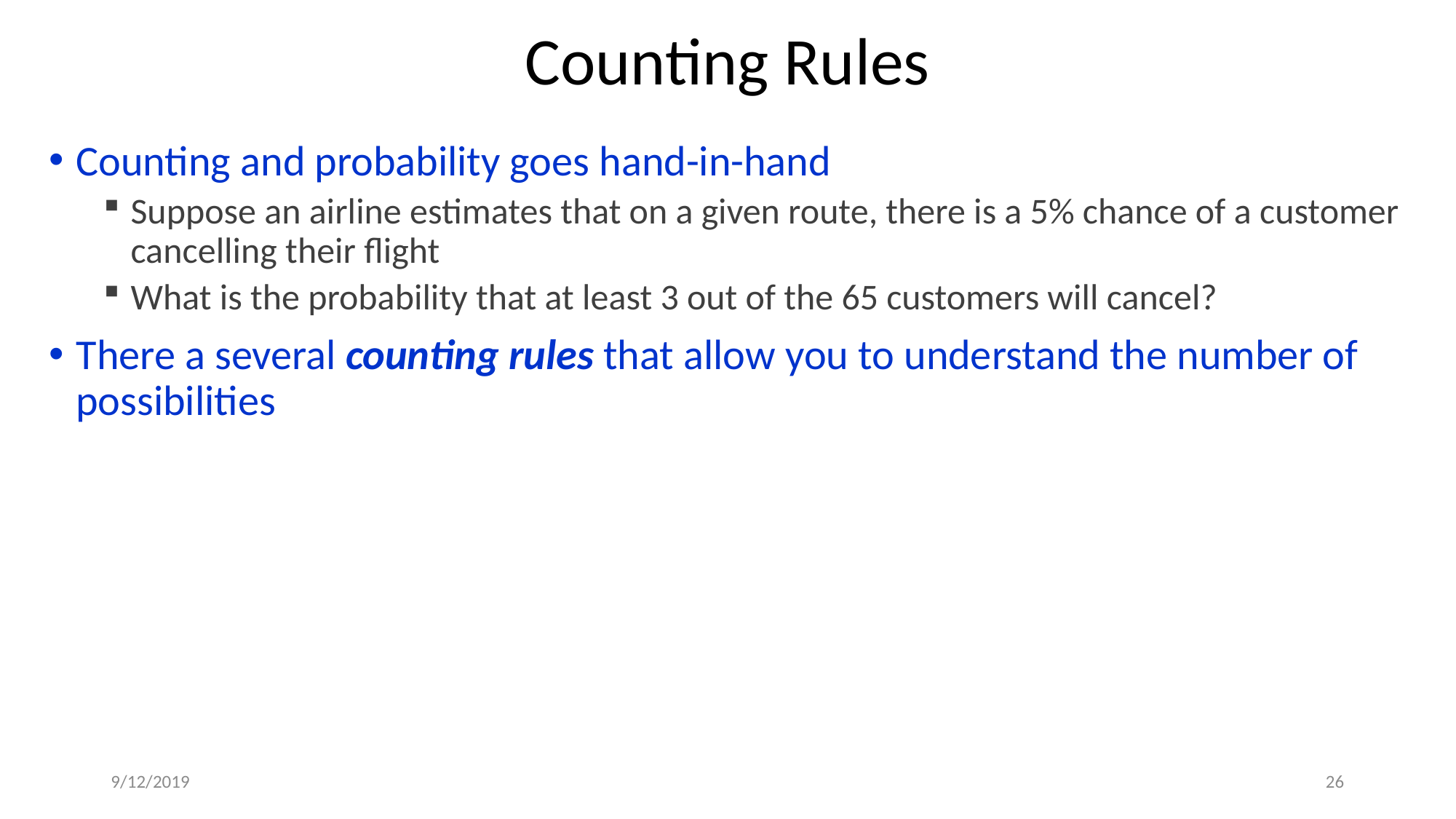

# Counting Rules
Counting and probability goes hand-in-hand
Suppose an airline estimates that on a given route, there is a 5% chance of a customer cancelling their flight
What is the probability that at least 3 out of the 65 customers will cancel?
There a several counting rules that allow you to understand the number of possibilities
9/12/2019
26